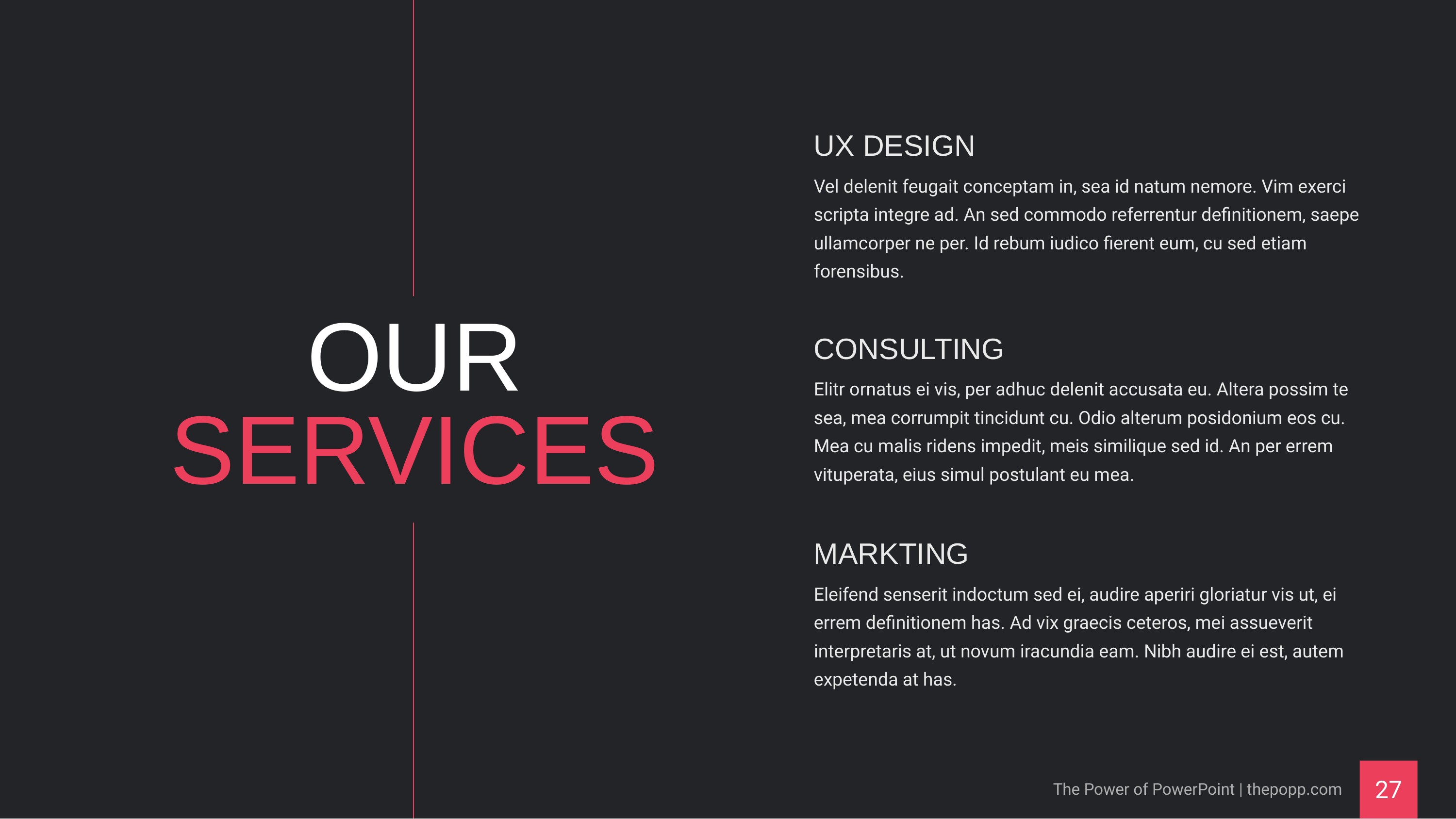

UX DESIGN
Vel delenit feugait conceptam in, sea id natum nemore. Vim exerci scripta integre ad. An sed commodo referrentur definitionem, saepe ullamcorper ne per. Id rebum iudico fierent eum, cu sed etiam forensibus.
# OUR SERVICES
CONSULTING
Elitr ornatus ei vis, per adhuc delenit accusata eu. Altera possim te sea, mea corrumpit tincidunt cu. Odio alterum posidonium eos cu. Mea cu malis ridens impedit, meis similique sed id. An per errem vituperata, eius simul postulant eu mea.
MARKTING
Eleifend senserit indoctum sed ei, audire aperiri gloriatur vis ut, ei errem definitionem has. Ad vix graecis ceteros, mei assueverit interpretaris at, ut novum iracundia eam. Nibh audire ei est, autem expetenda at has.
The Power of PowerPoint | thepopp.com
27